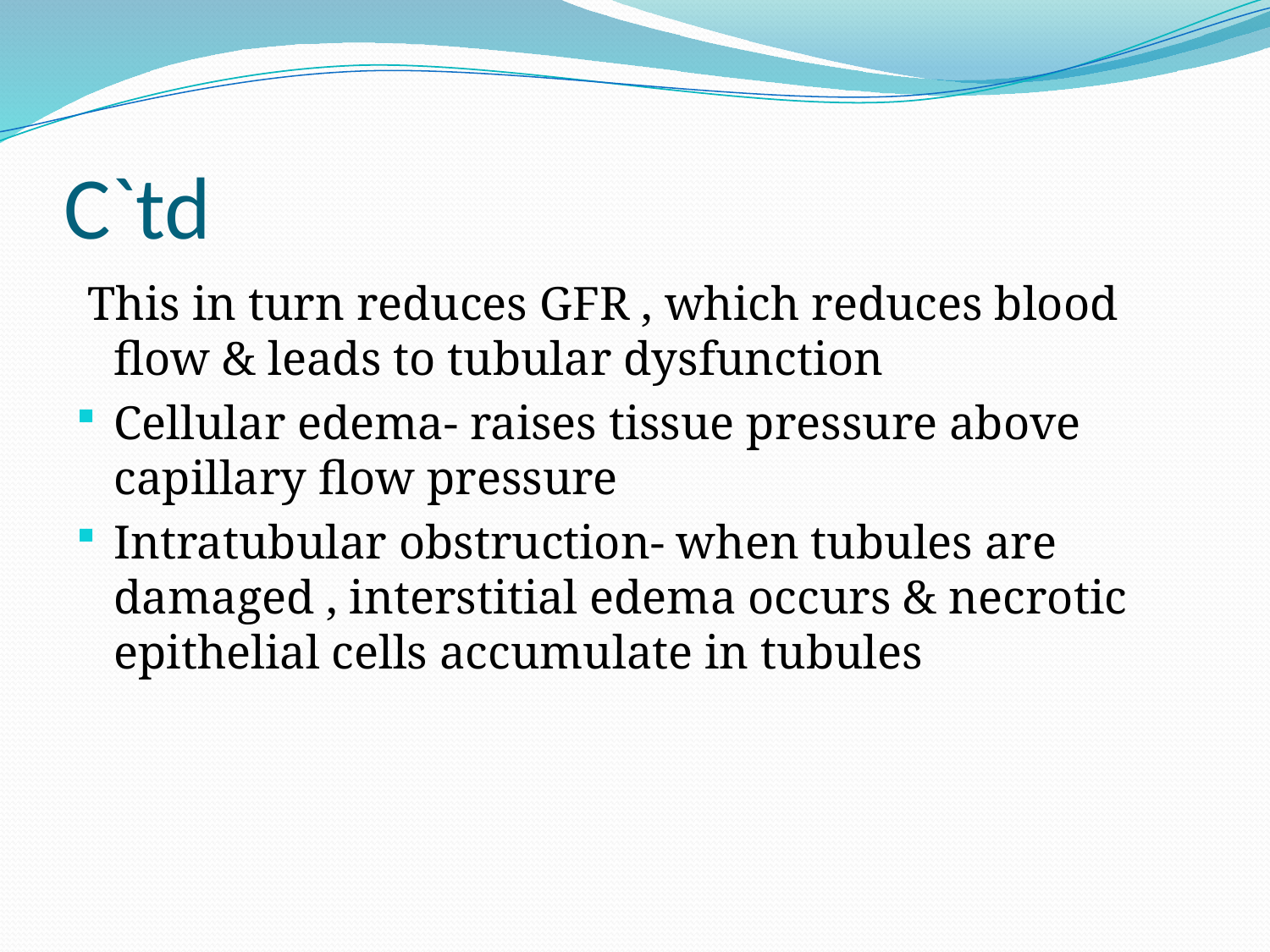

# C`td
 This in turn reduces GFR , which reduces blood flow & leads to tubular dysfunction
Cellular edema- raises tissue pressure above capillary flow pressure
Intratubular obstruction- when tubules are damaged , interstitial edema occurs & necrotic epithelial cells accumulate in tubules